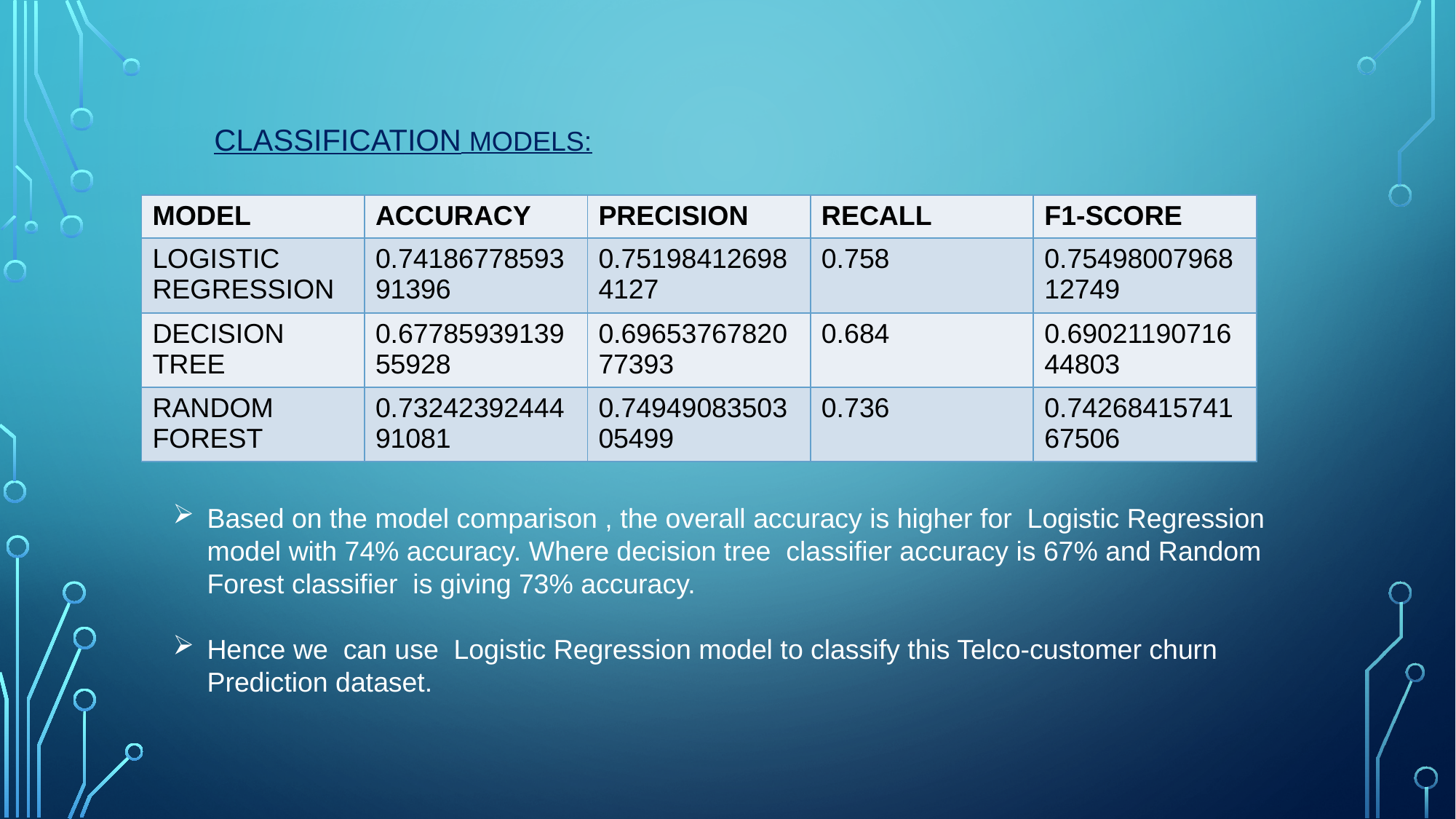

CLASSIFICATION MODELS:
| MODEL | ACCURACY | PRECISION | RECALL | F1-SCORE |
| --- | --- | --- | --- | --- |
| LOGISTIC REGRESSION | 0.7418677859391396 | 0.751984126984127 | 0.758 | 0.7549800796812749 |
| DECISION TREE | 0.6778593913955928 | 0.6965376782077393 | 0.684 | 0.6902119071644803 |
| RANDOM FOREST | 0.7324239244491081 | 0.7494908350305499 | 0.736 | 0.7426841574167506 |
Based on the model comparison , the overall accuracy is higher for  Logistic Regression model with 74% accuracy. Where decision tree  classifier accuracy is 67% and Random Forest classifier  is giving 73% accuracy.

Hence we  can use  Logistic Regression model to classify this Telco-customer churn Prediction dataset.